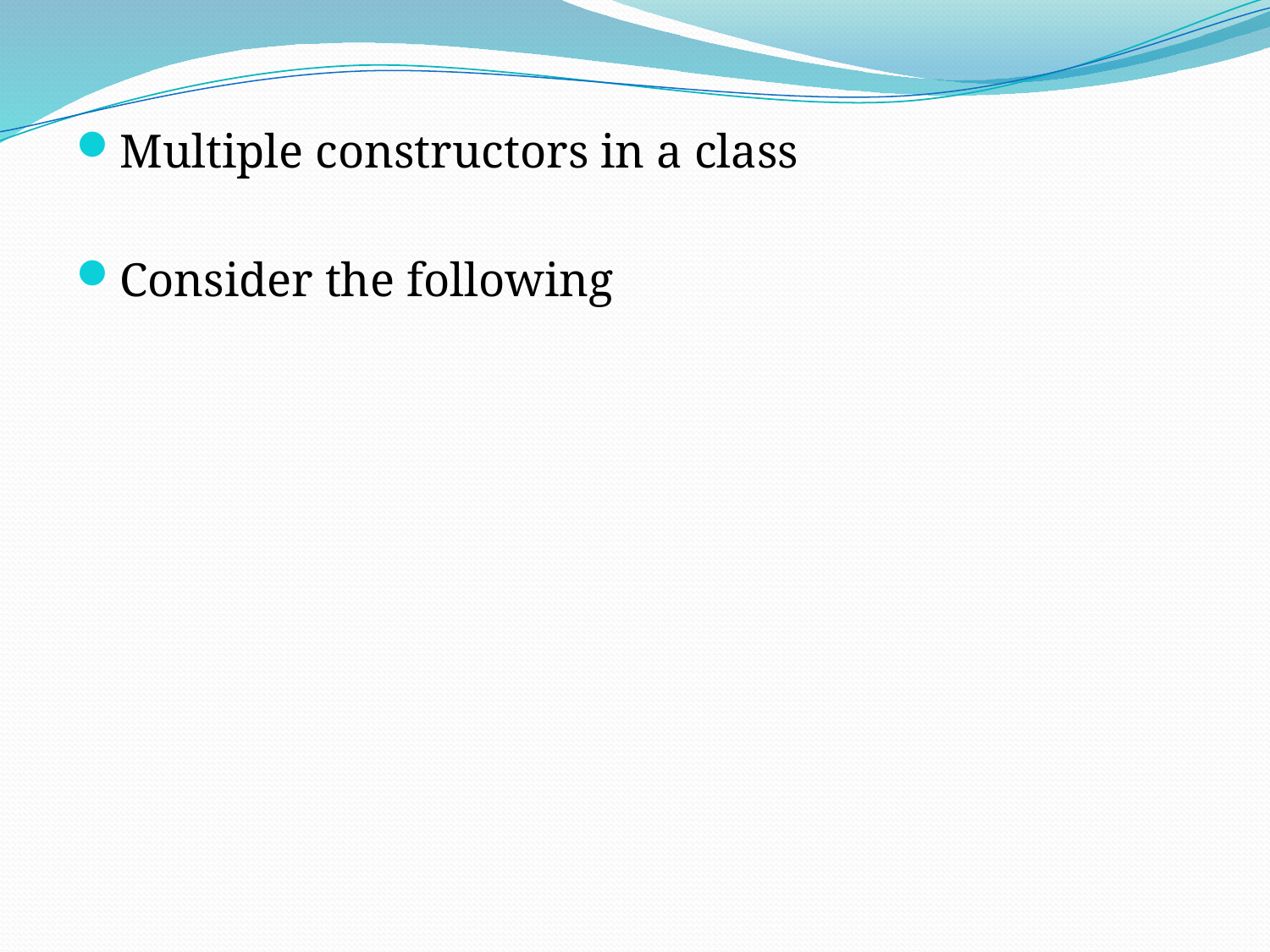

Multiple constructors in a class

Consider the following